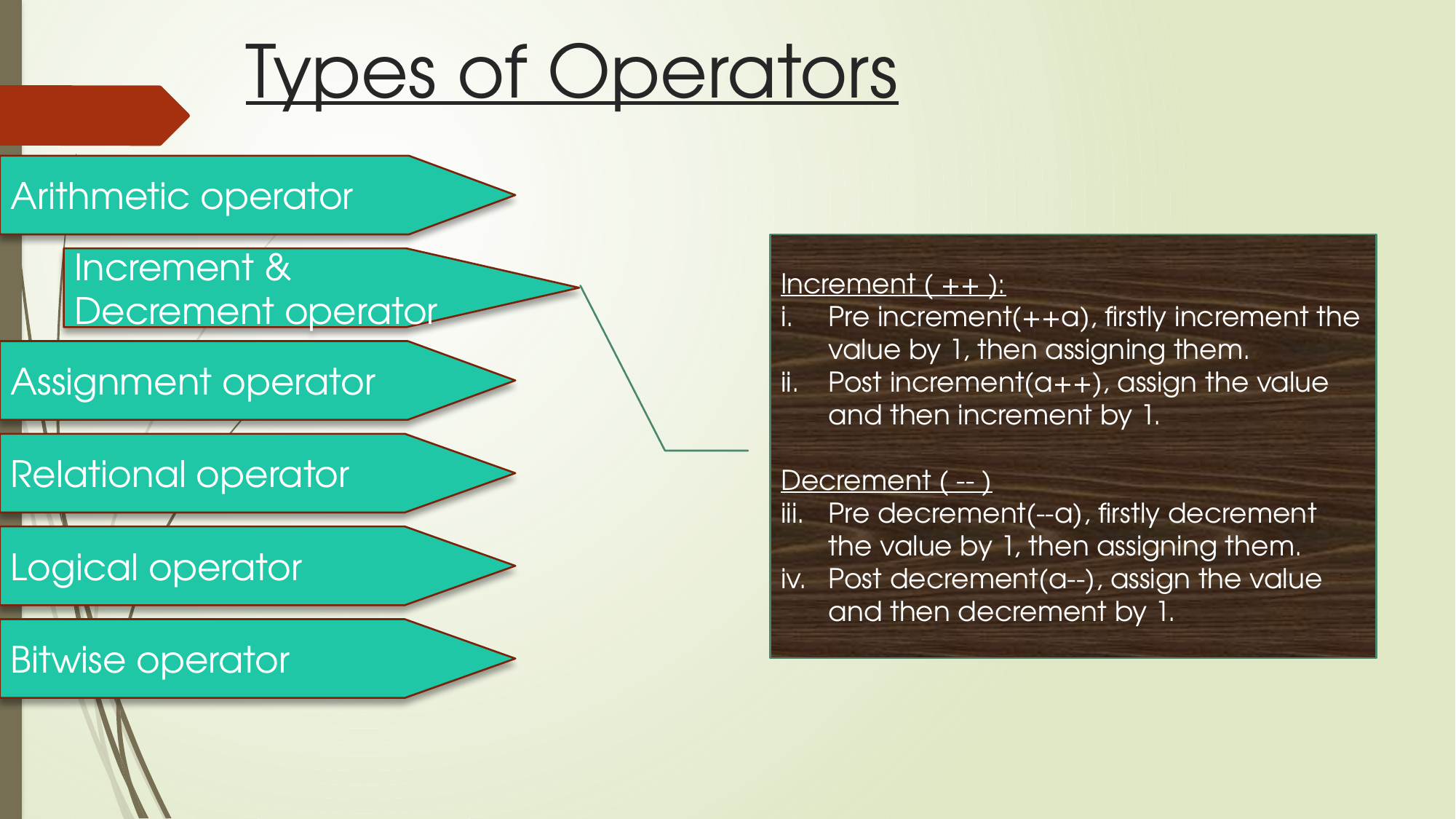

# Types of Operators
Arithmetic operator
Increment ( ++ ):
Pre increment(++a), firstly increment the value by 1, then assigning them.
Post increment(a++), assign the value and then increment by 1.

Decrement ( -- )
Pre decrement(--a), firstly decrement the value by 1, then assigning them.
Post decrement(a--), assign the value and then decrement by 1.
Increment & Decrement operator
Assignment operator
Relational operator
Logical operator
Bitwise operator